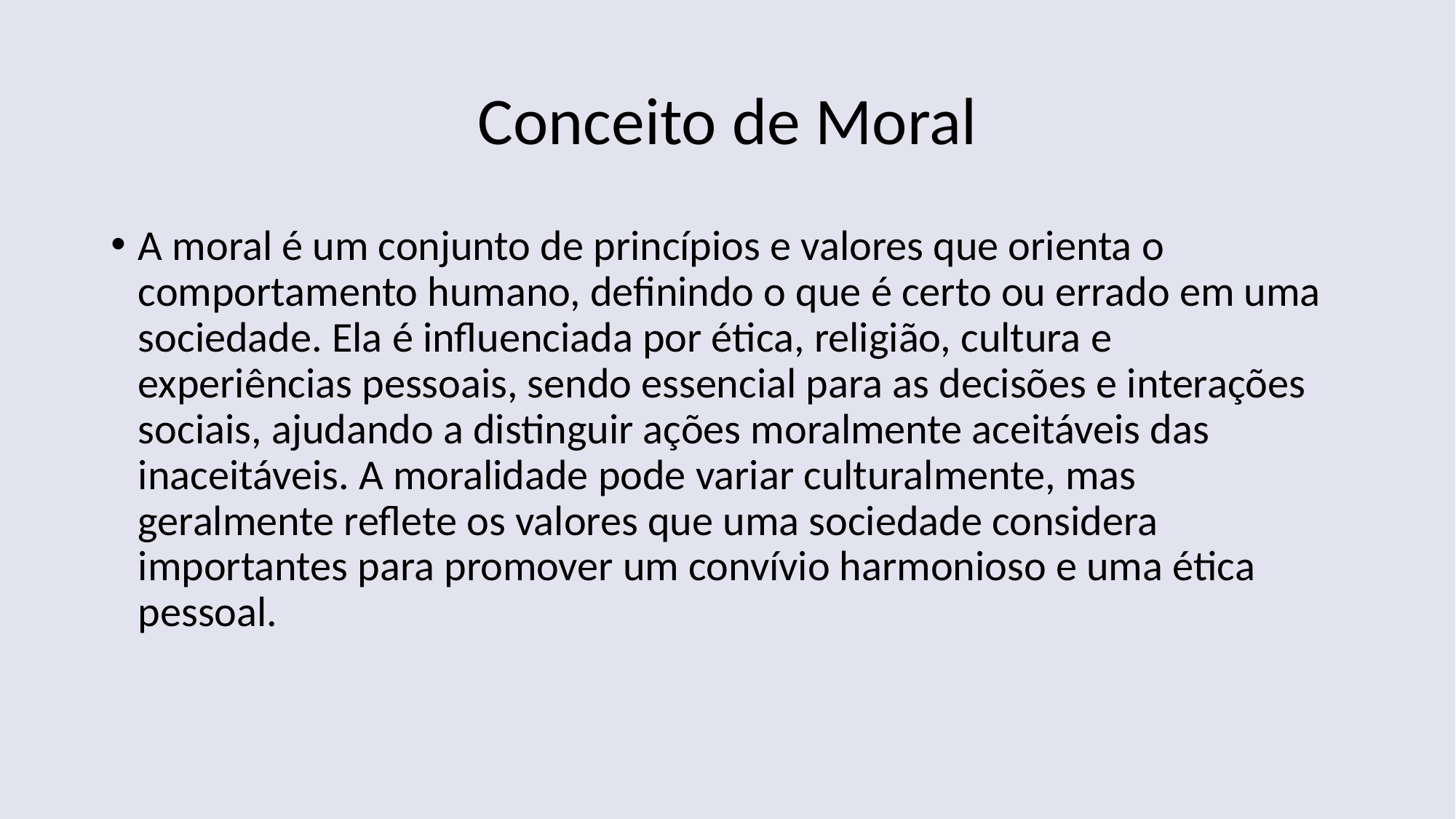

# Conceito de Moral
A moral é um conjunto de princípios e valores que orienta o comportamento humano, definindo o que é certo ou errado em uma sociedade. Ela é influenciada por ética, religião, cultura e experiências pessoais, sendo essencial para as decisões e interações sociais, ajudando a distinguir ações moralmente aceitáveis das inaceitáveis. A moralidade pode variar culturalmente, mas geralmente reflete os valores que uma sociedade considera importantes para promover um convívio harmonioso e uma ética pessoal.